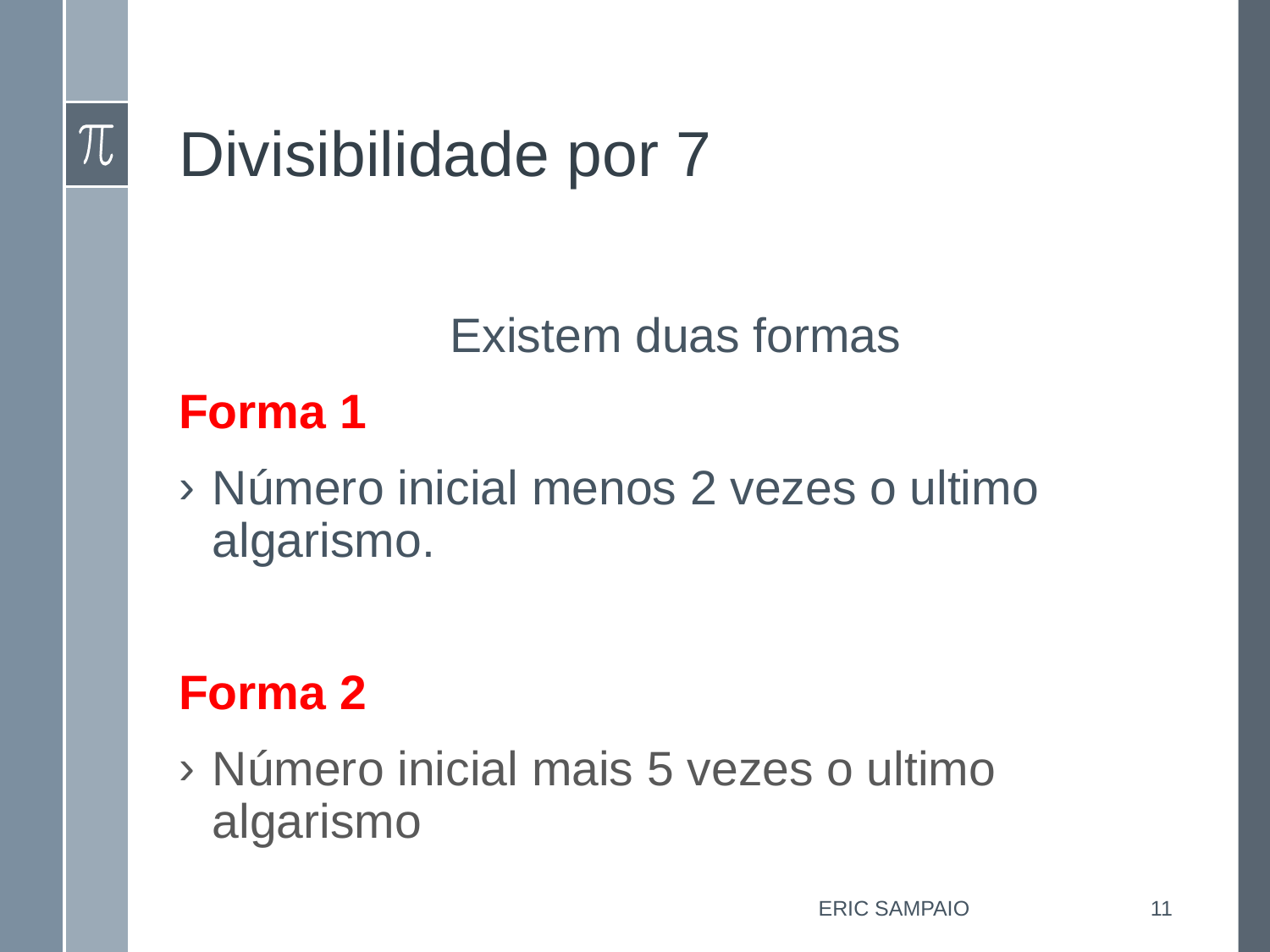

# Divisibilidade por 7

Existem duas formas
Forma 1
Número inicial menos 2 vezes o ultimo algarismo.

Forma 2
Número inicial mais 5 vezes o ultimo algarismo
Eric Sampaio
11